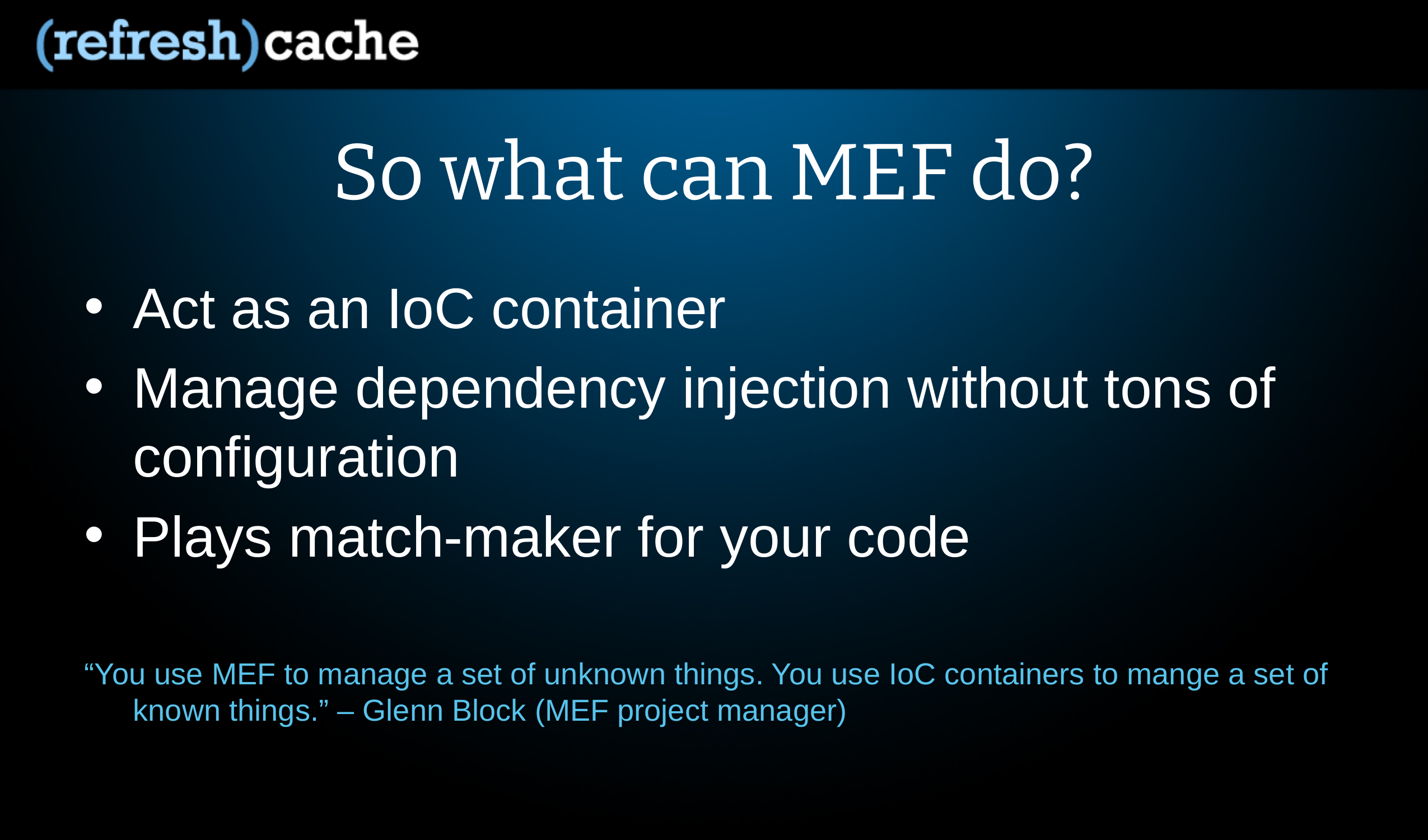

# So what can MEF do?
Act as an IoC container
Manage dependency injection without tons of configuration
Plays match-maker for your code

“You use MEF to manage a set of unknown things. You use IoC containers to mange a set of known things.” – Glenn Block (MEF project manager)